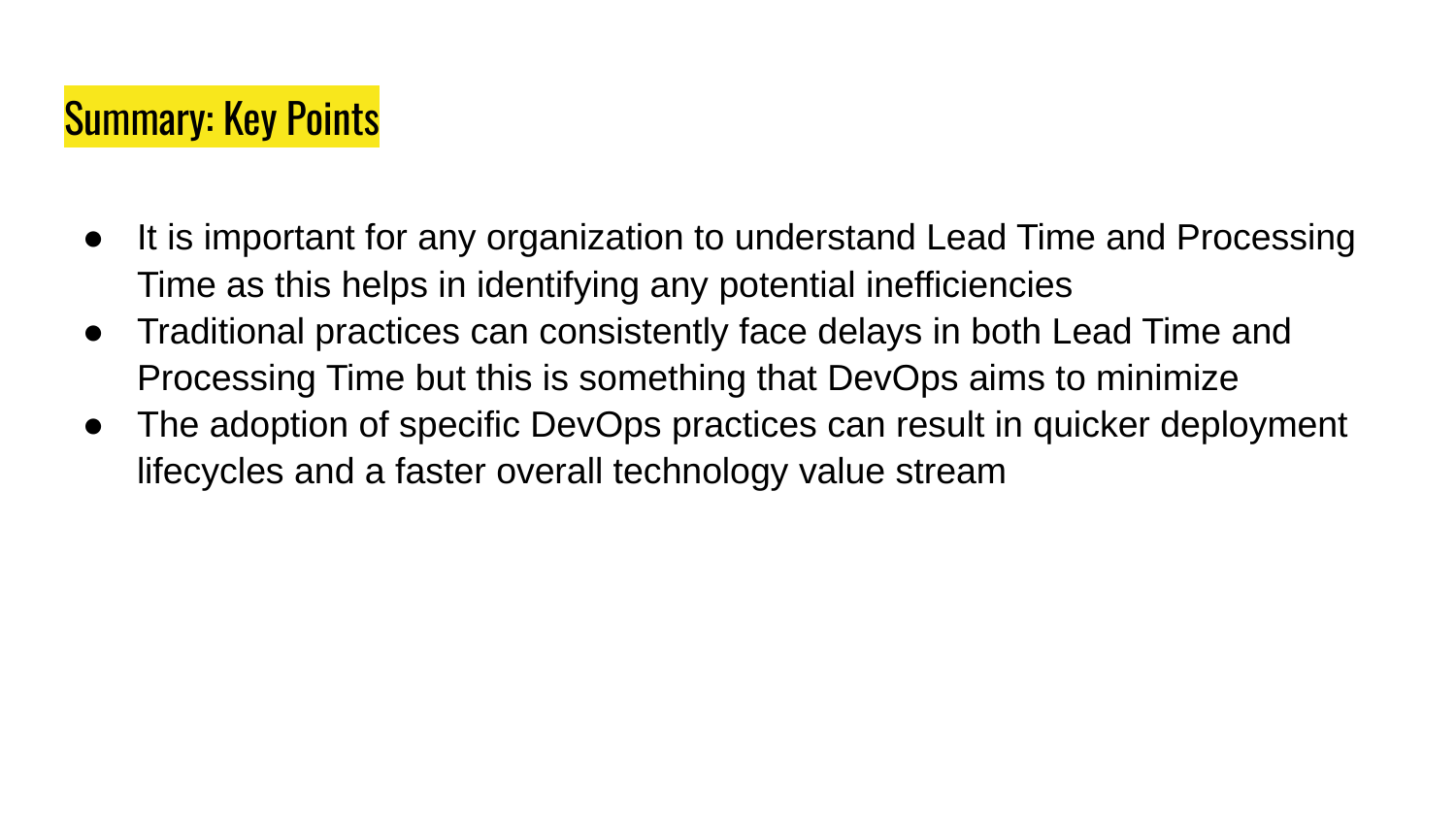

# Summary: Key Points
It is important for any organization to understand Lead Time and Processing Time as this helps in identifying any potential inefficiencies
Traditional practices can consistently face delays in both Lead Time and Processing Time but this is something that DevOps aims to minimize
The adoption of specific DevOps practices can result in quicker deployment lifecycles and a faster overall technology value stream